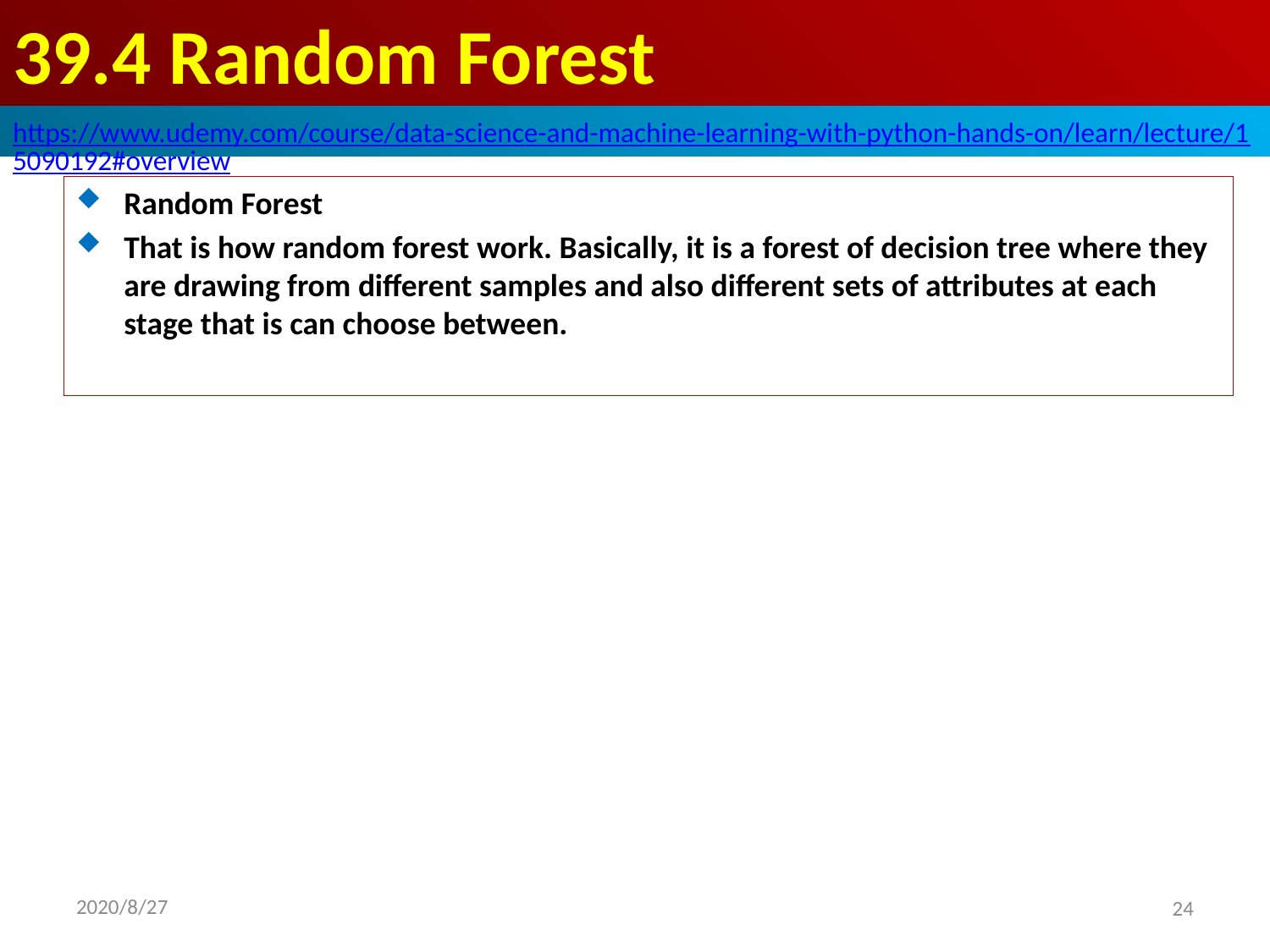

# 39.4 Random Forest
https://www.udemy.com/course/data-science-and-machine-learning-with-python-hands-on/learn/lecture/15090192#overview
Random Forest
That is how random forest work. Basically, it is a forest of decision tree where they are drawing from different samples and also different sets of attributes at each stage that is can choose between.
2020/8/27
24